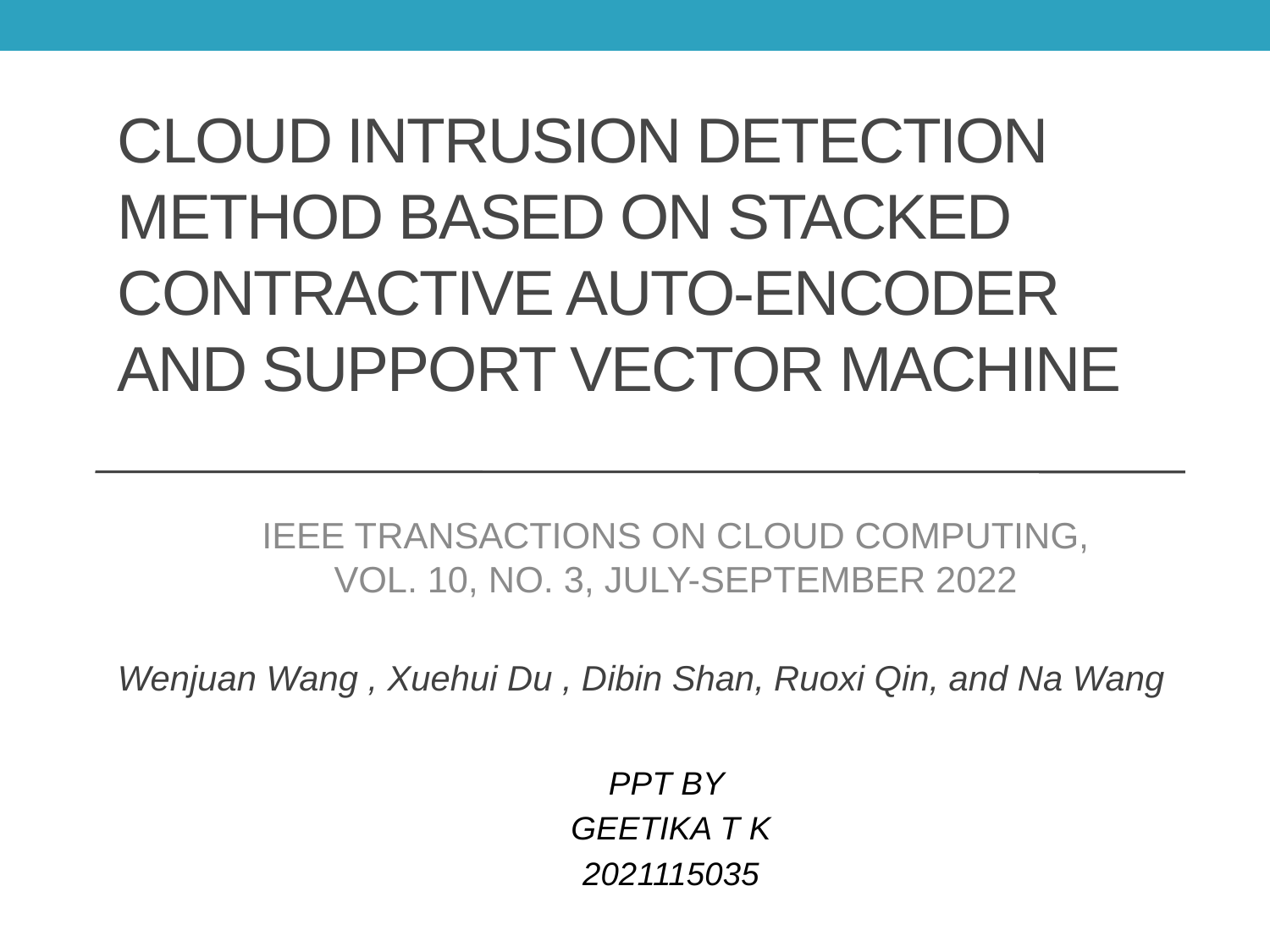

# Cloud Intrusion Detection Method Based on Stacked Contractive Auto-Encoder and Support Vector Machine
IEEE TRANSACTIONS ON CLOUD COMPUTING, VOL. 10, NO. 3, JULY-SEPTEMBER 2022
Wenjuan Wang , Xuehui Du , Dibin Shan, Ruoxi Qin, and Na Wang
PPT BY
GEETIKA T K
2021115035